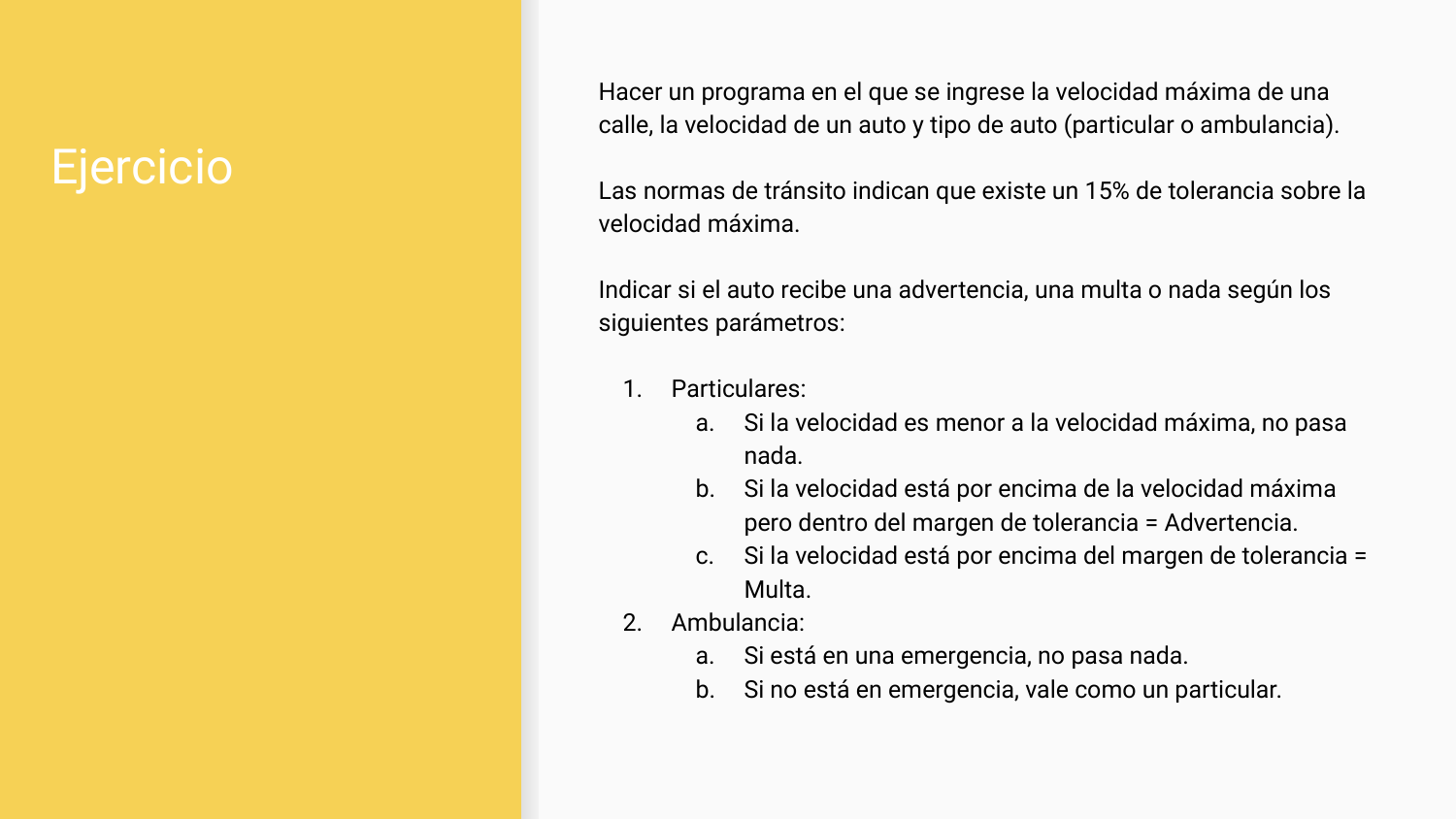

# Ejercicio
Hacer un programa en el que se ingrese la velocidad máxima de una calle, la velocidad de un auto y tipo de auto (particular o ambulancia).
Las normas de tránsito indican que existe un 15% de tolerancia sobre la velocidad máxima.
Indicar si el auto recibe una advertencia, una multa o nada según los siguientes parámetros:
Particulares:
Si la velocidad es menor a la velocidad máxima, no pasa nada.
Si la velocidad está por encima de la velocidad máxima pero dentro del margen de tolerancia = Advertencia.
Si la velocidad está por encima del margen de tolerancia = Multa.
Ambulancia:
Si está en una emergencia, no pasa nada.
Si no está en emergencia, vale como un particular.